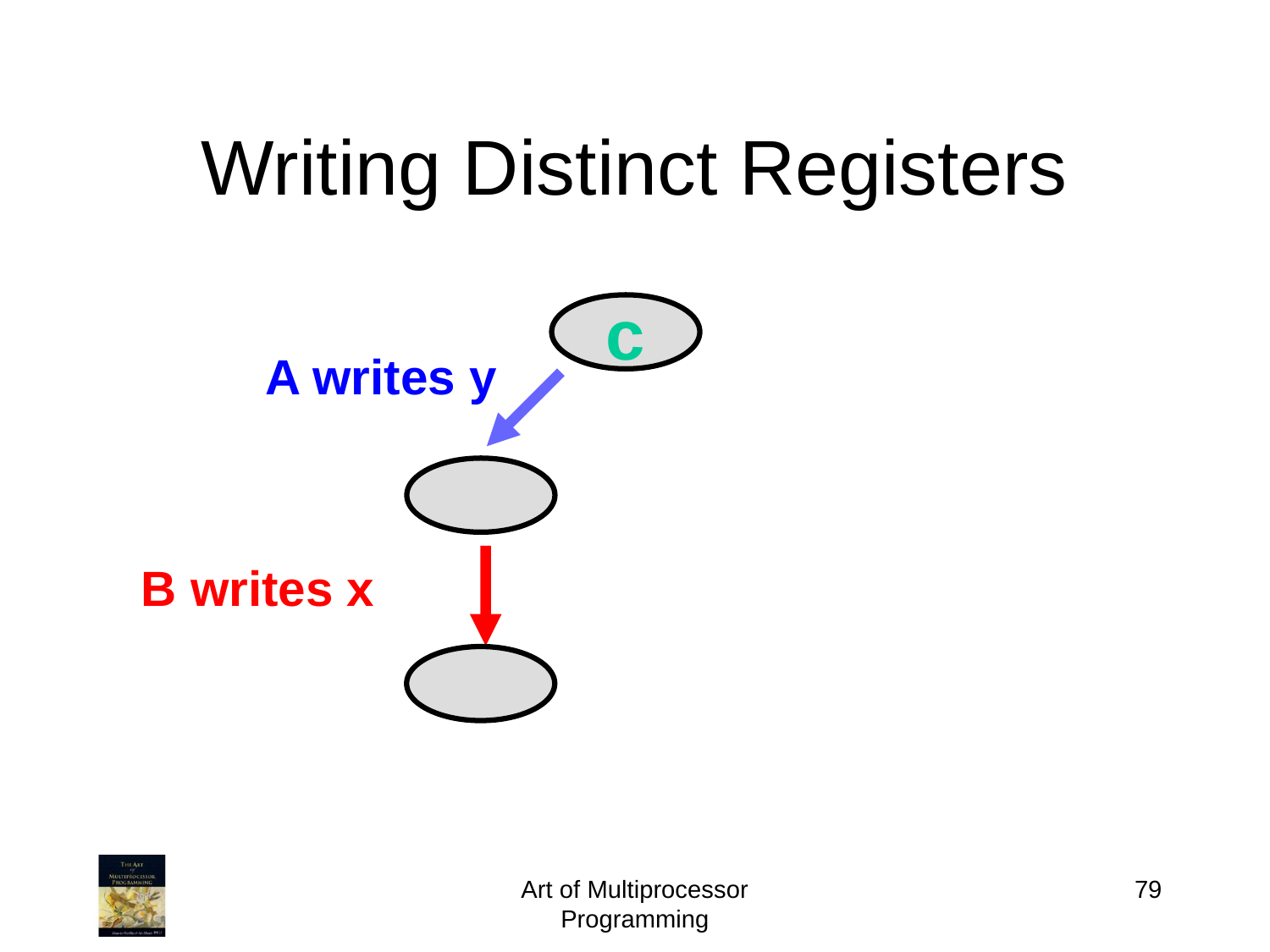

# Writing Distinct Registers
c
A writes y

B writes x

Art of Multiprocessor Programming
79